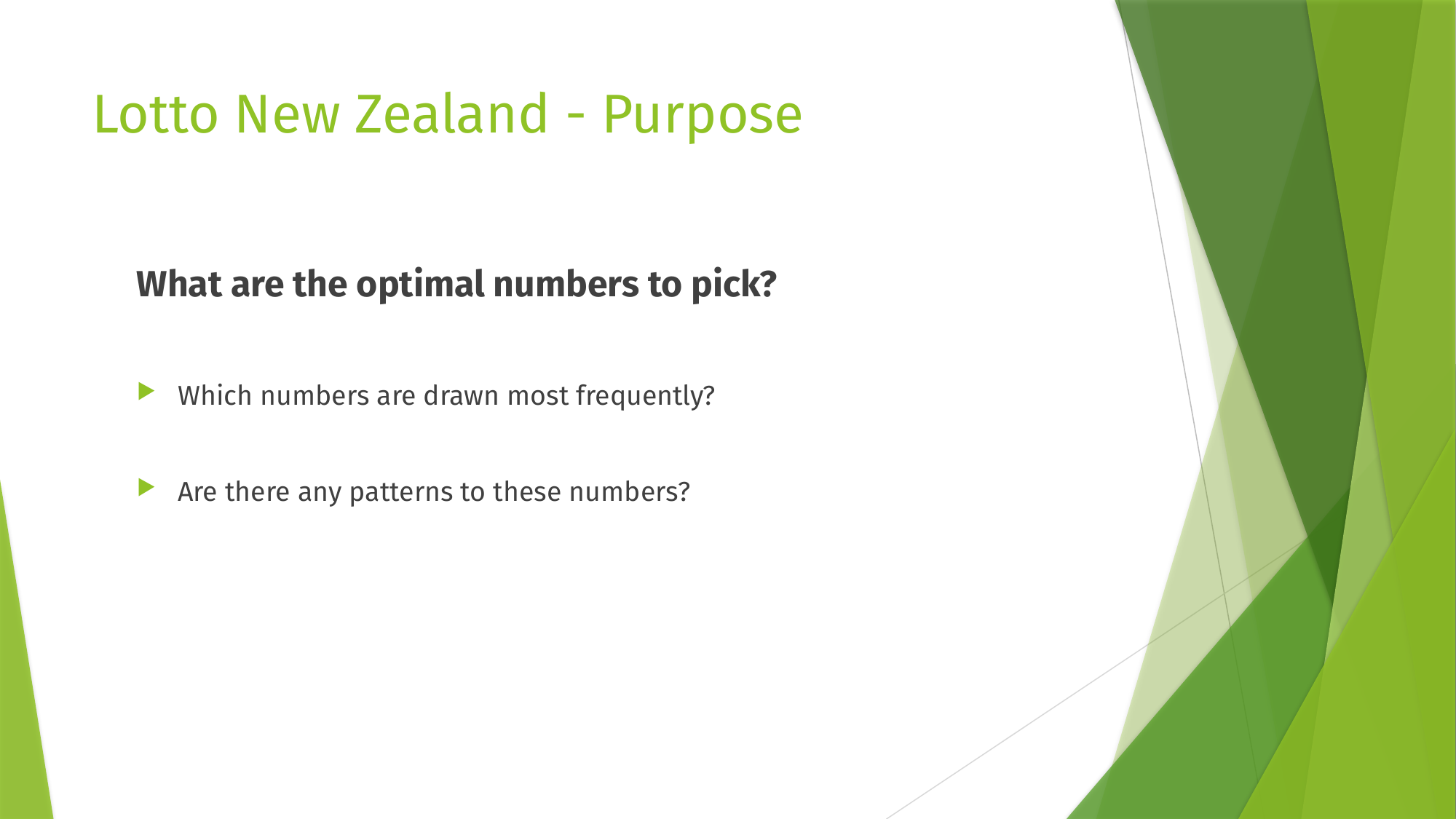

# Lotto New Zealand - Purpose
What are the optimal numbers to pick?

Which numbers are drawn most frequently?

Are there any patterns to these numbers?